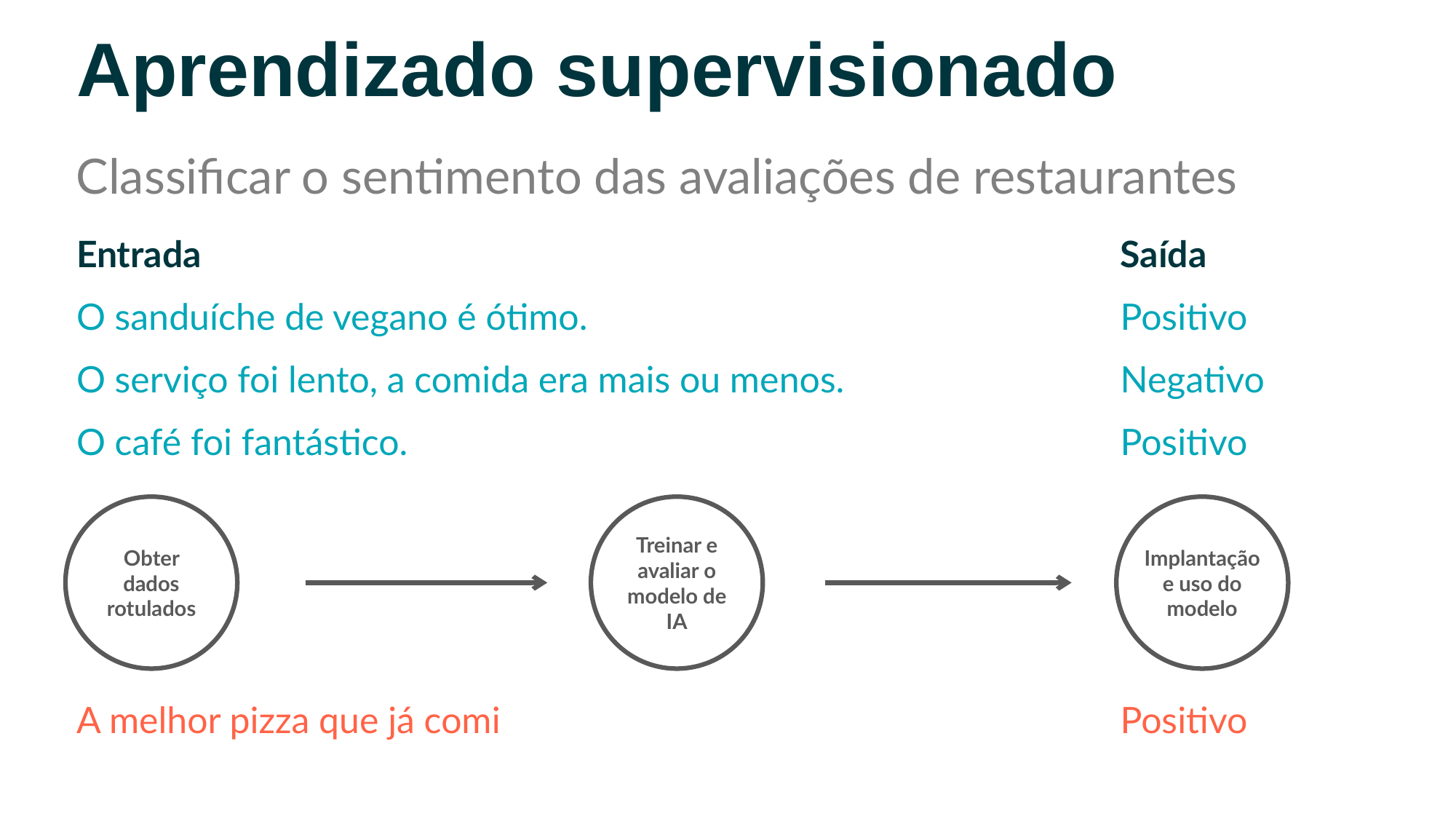

# Aprendizado supervisionado
Classificar o sentimento das avaliações de restaurantes
| Entrada | Saída |
| --- | --- |
| O sanduíche de vegano é ótimo. | Positivo |
| O serviço foi lento, a comida era mais ou menos. | Negativo |
| O café foi fantástico. | Positivo |
Obter dados rotulados
Treinar e avaliar o modelo de IA
Implantação e uso do modelo
| A melhor pizza que já comi | Positivo |
| --- | --- |